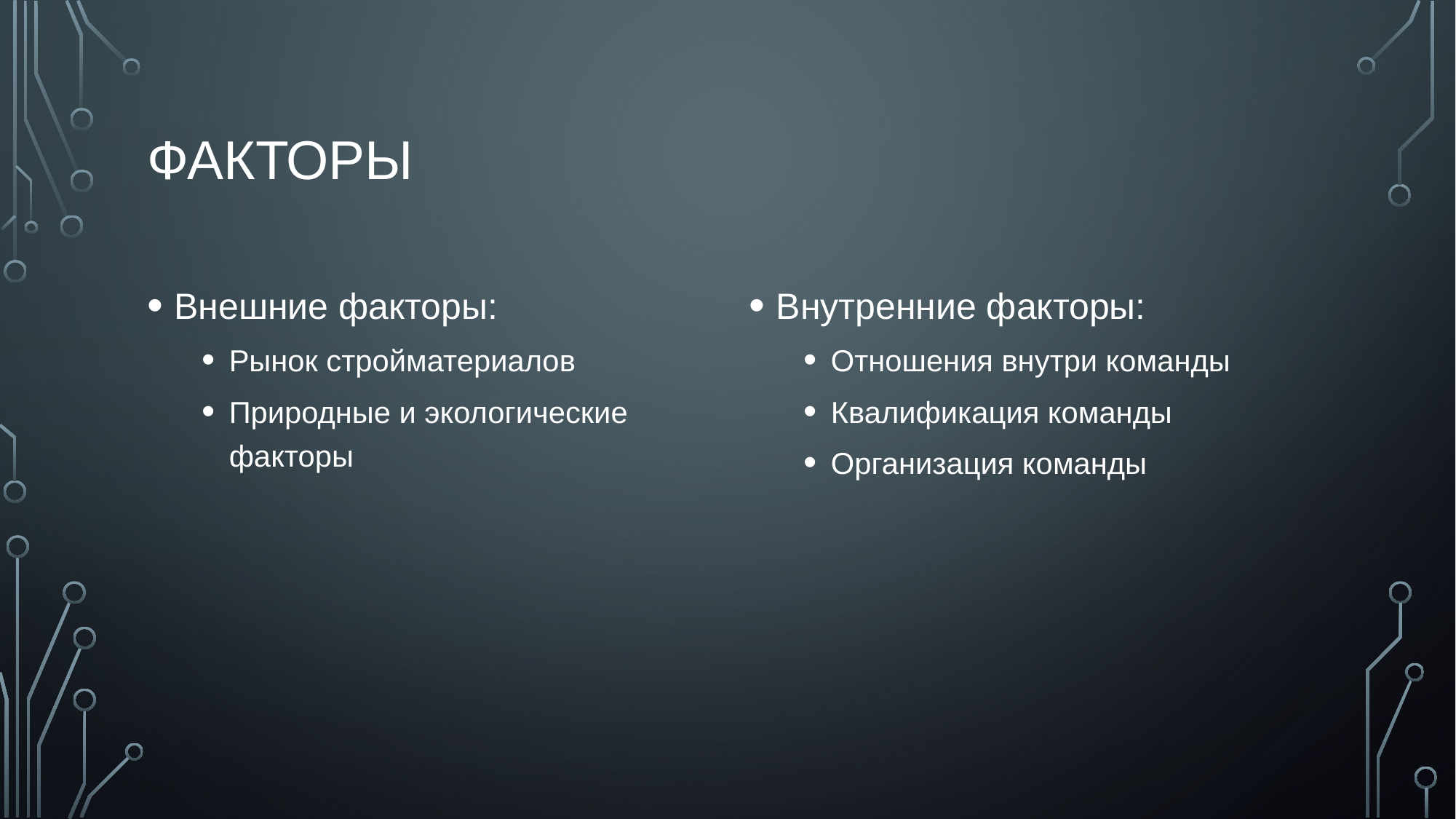

# Факторы
Внешние факторы:
Рынок стройматериалов
Природные и экологические факторы

Внутренние факторы:
Отношения внутри команды
Квалификация команды
Организация команды